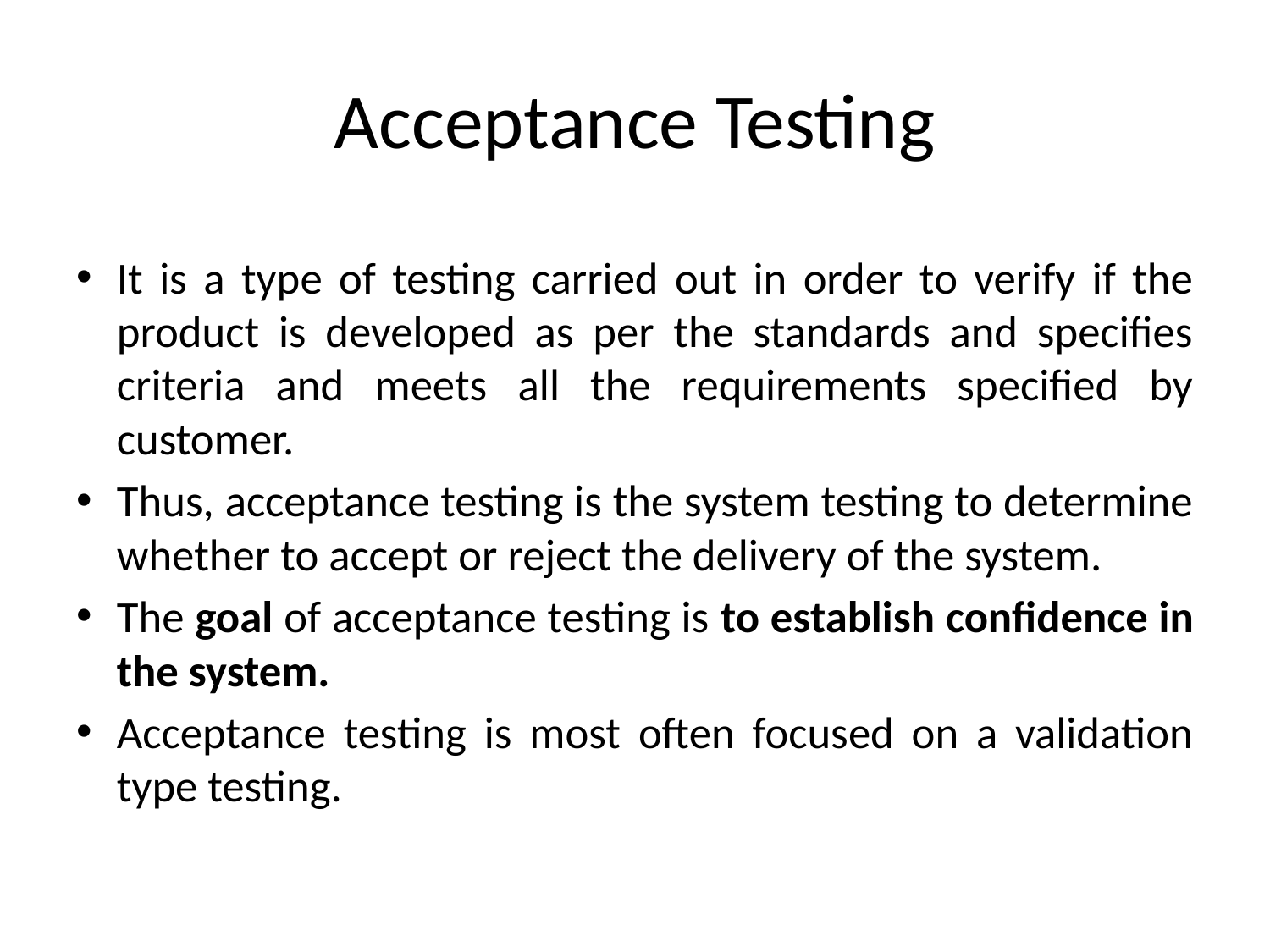

# Acceptance Testing
It is a type of testing carried out in order to verify if the product is developed as per the standards and specifies criteria and meets all the requirements specified by customer.
Thus, acceptance testing is the system testing to determine whether to accept or reject the delivery of the system.
The goal of acceptance testing is to establish confidence in the system.
Acceptance testing is most often focused on a validation type testing.